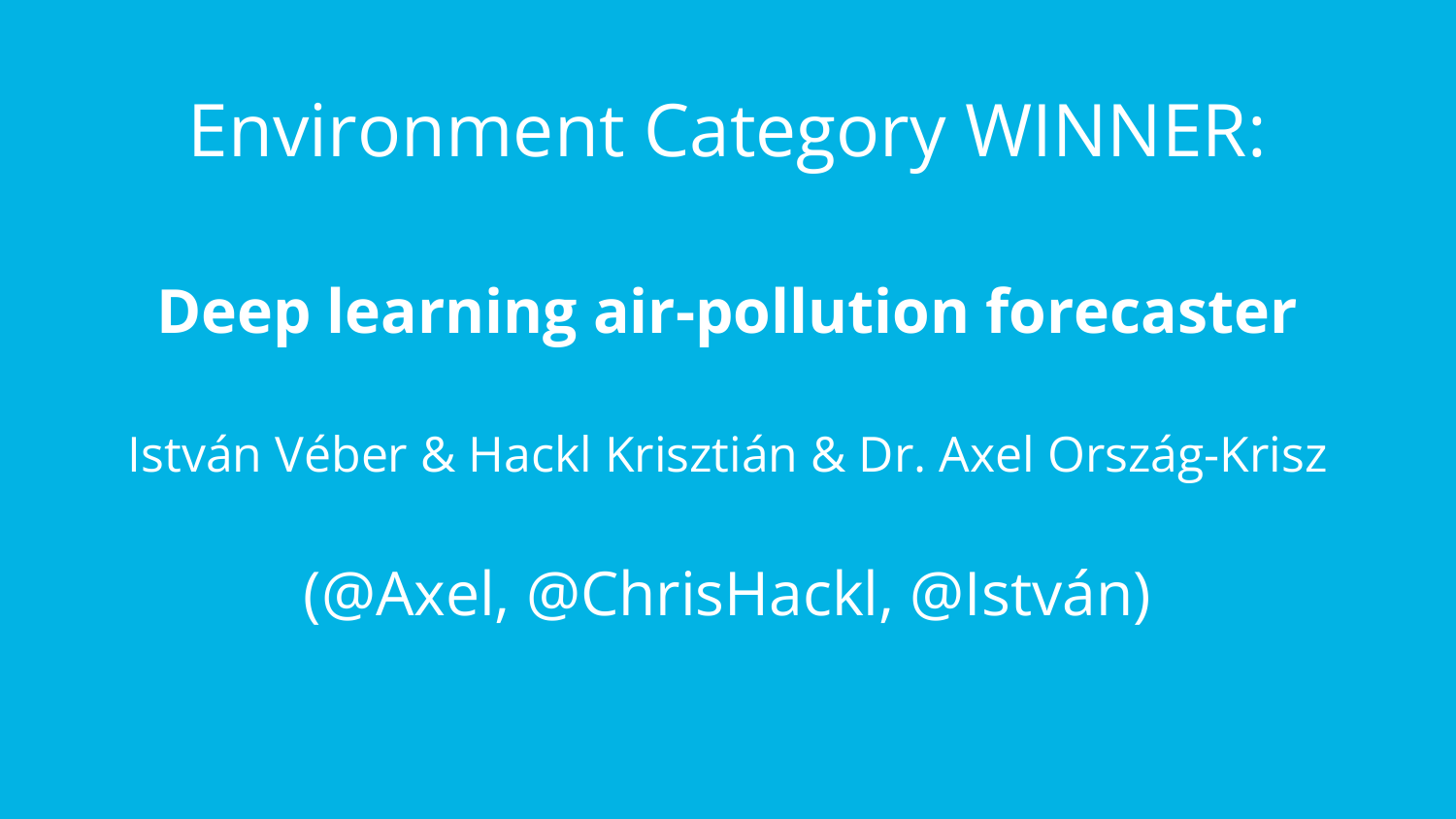

# Environment Category WINNER:

Deep learning air-pollution forecaster
István Véber & Hackl Krisztián & Dr. Axel Ország-Krisz
(@Axel, @ChrisHackl, @István)